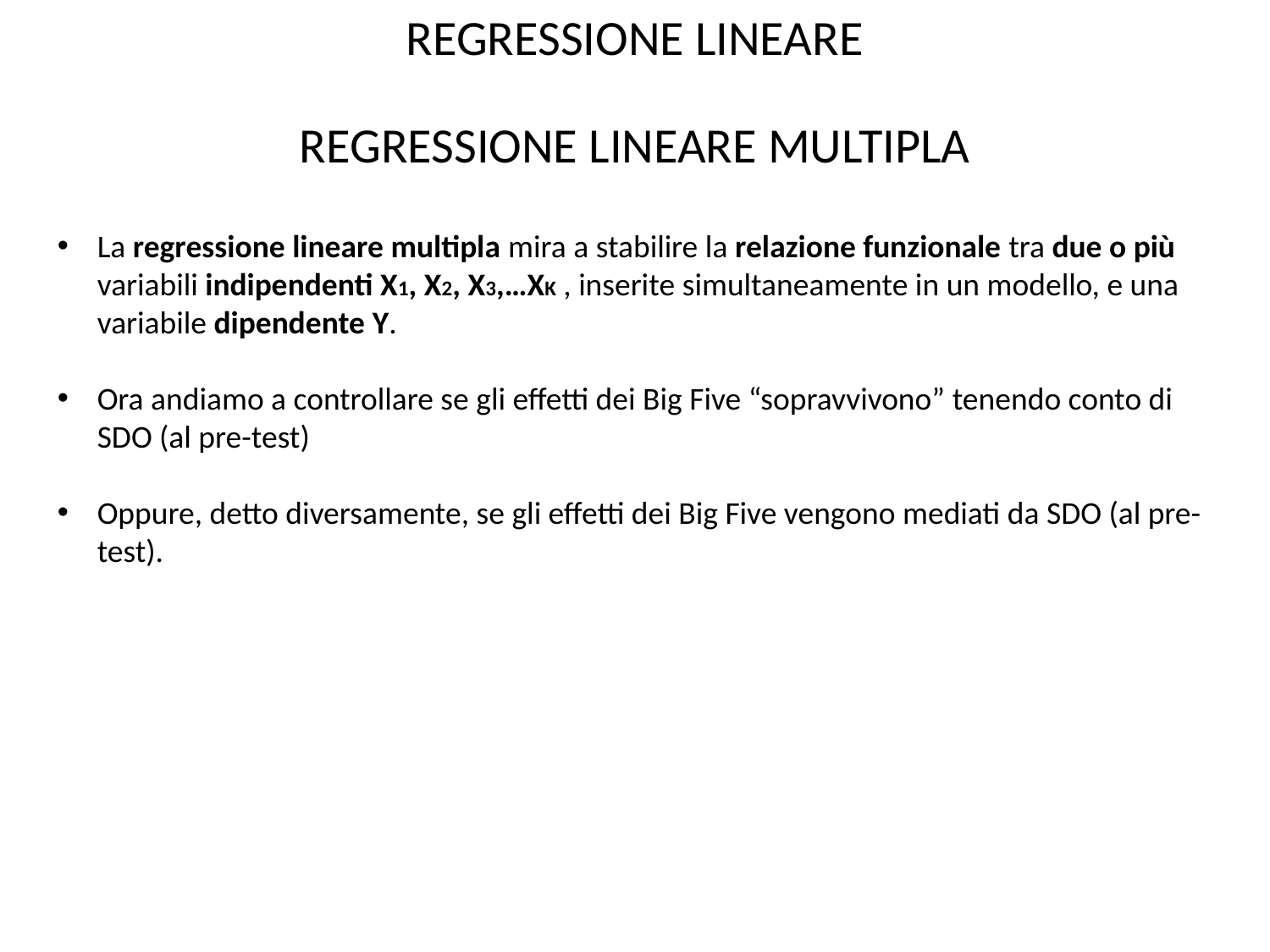

REGRESSIONE LINEARE
REGRESSIONE LINEARE MULTIPLA
La regressione lineare multipla mira a stabilire la relazione funzionale tra due o più variabili indipendenti X1, X2, X3,…XK , inserite simultaneamente in un modello, e una variabile dipendente Y.

Ora andiamo a controllare se gli effetti dei Big Five “sopravvivono” tenendo conto di SDO (al pre-test)

Oppure, detto diversamente, se gli effetti dei Big Five vengono mediati da SDO (al pre-test).